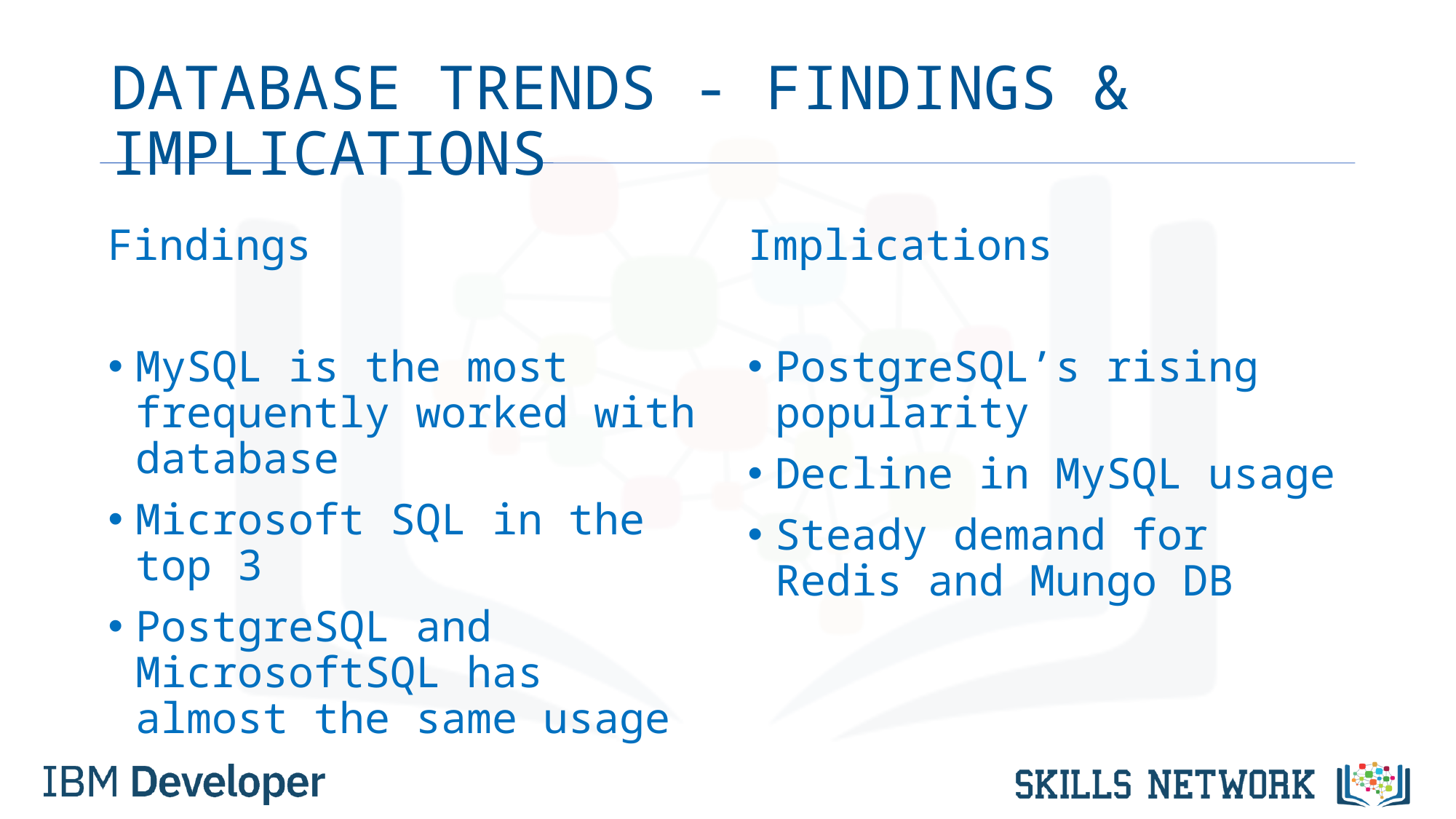

# DATABASE TRENDS - FINDINGS & IMPLICATIONS
Findings

MySQL is the most frequently worked with database
Microsoft SQL in the top 3
PostgreSQL and MicrosoftSQL has almost the same usage

Implications

PostgreSQL’s rising popularity
Decline in MySQL usage
Steady demand for Redis and Mungo DB